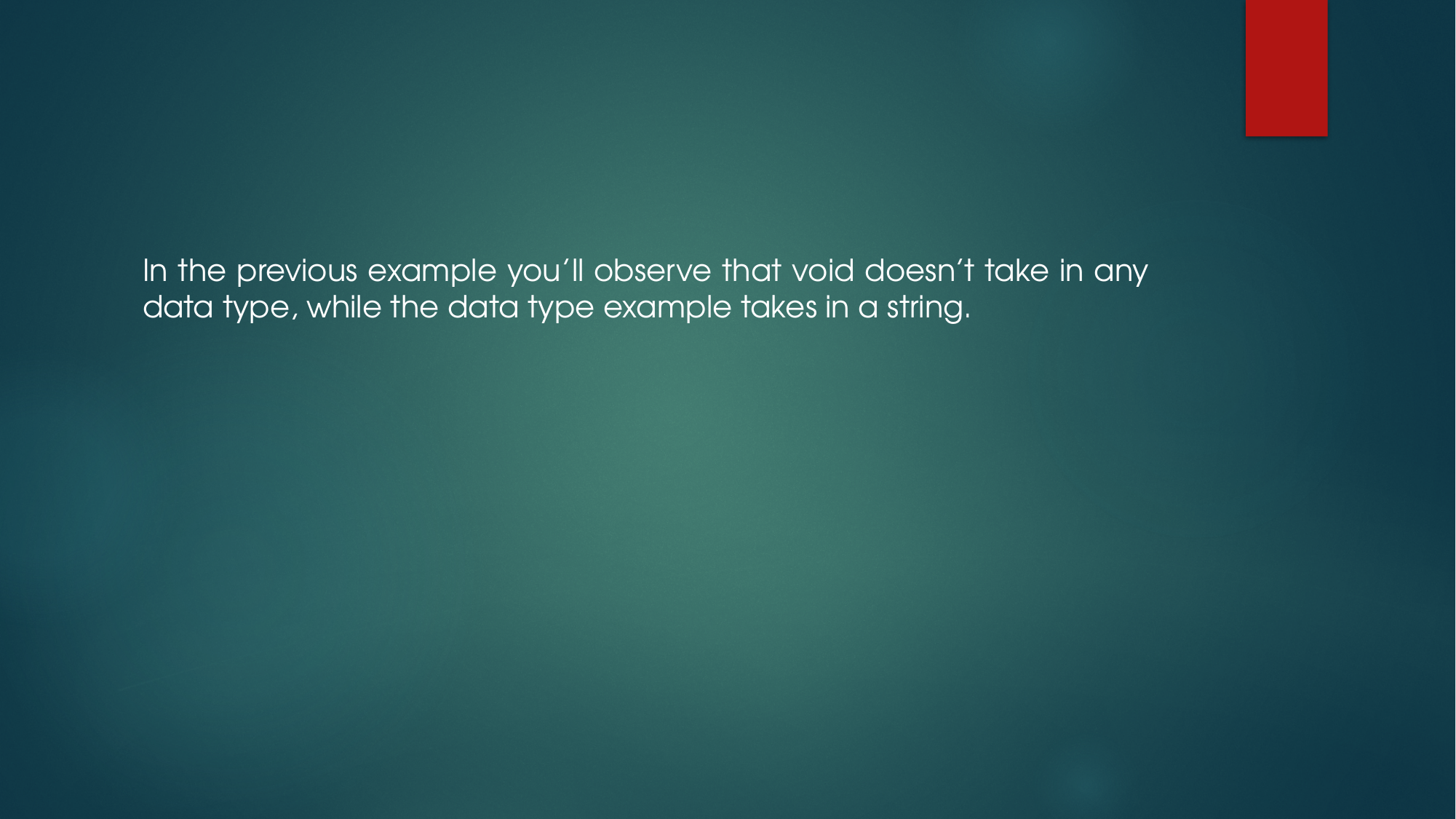

In the previous example you’ll observe that void doesn’t take in any data type, while the data type example takes in a string.